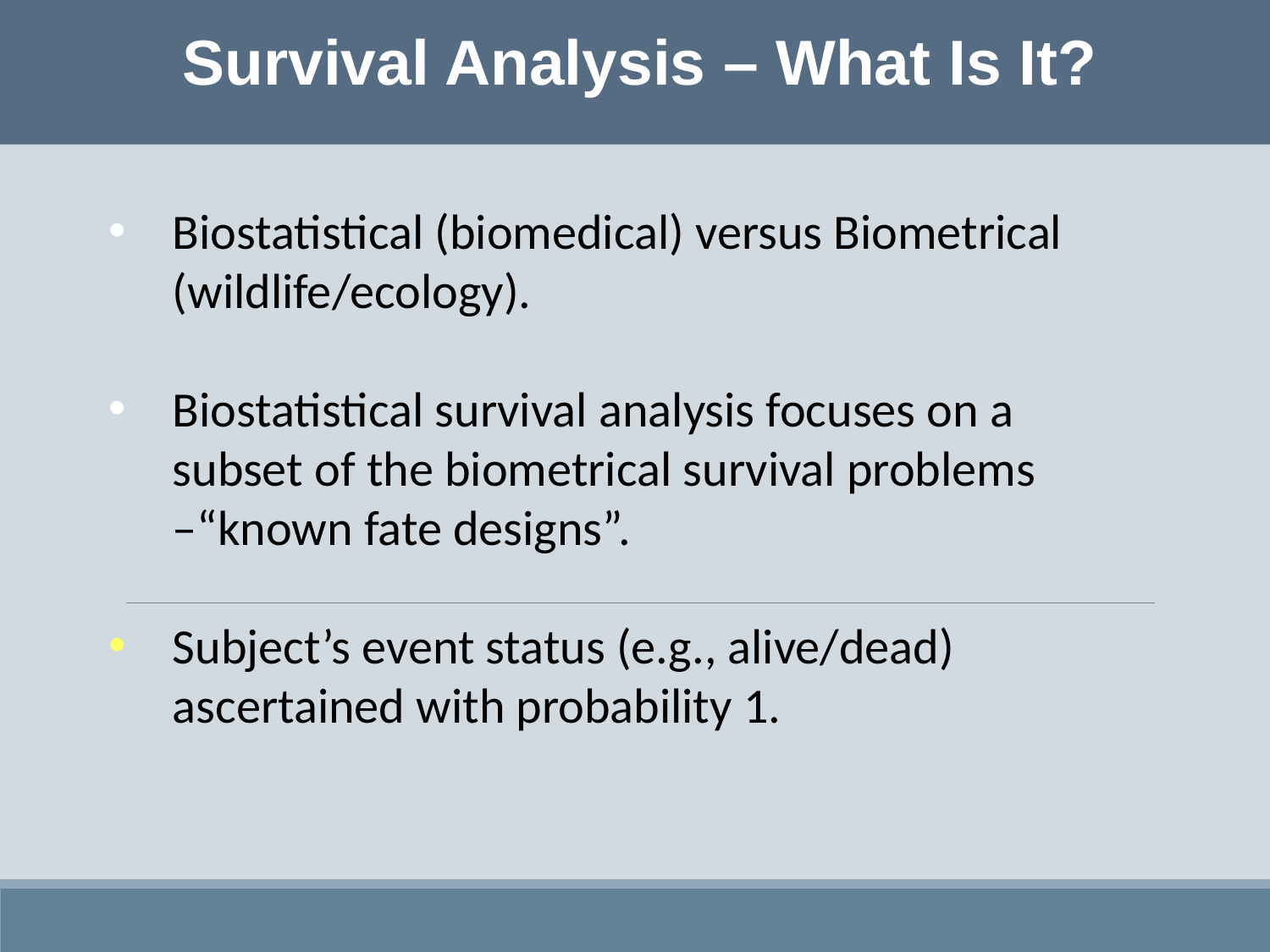

Survival Analysis – What Is It?

Biostatistical (biomedical) versus Biometrical (wildlife/ecology).

Biostatistical survival analysis focuses on a subset of the biometrical survival problems –“known fate designs”.

Subject’s event status (e.g., alive/dead) ascertained with probability 1.